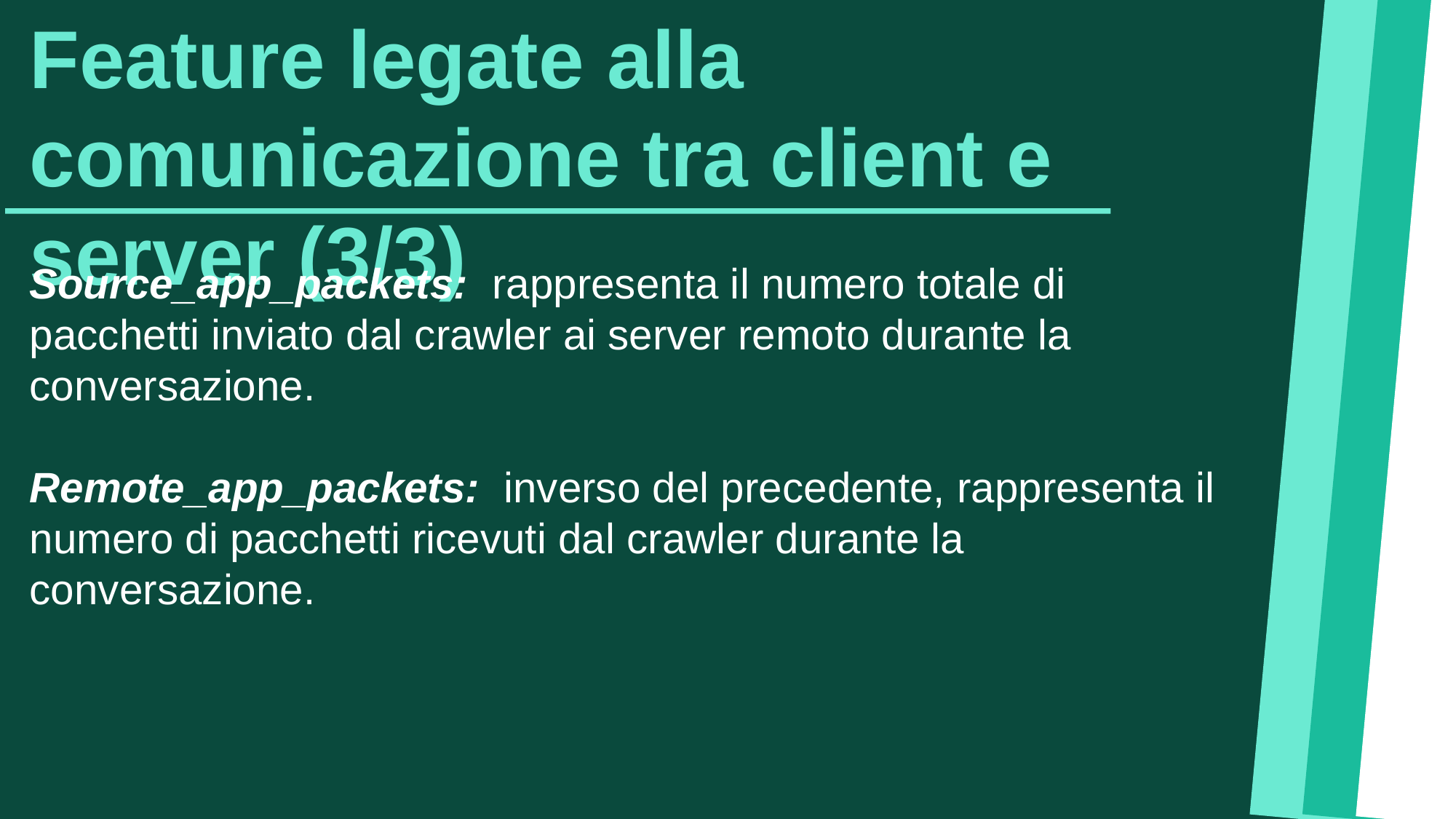

Feature legate alla comunicazione tra client e server (3/3)

Source_app_packets:  rappresenta il numero totale di pacchetti inviato dal crawler ai server remoto durante la conversazione.

Remote_app_packets:  inverso del precedente, rappresenta il numero di pacchetti ricevuti dal crawler durante la conversazione.